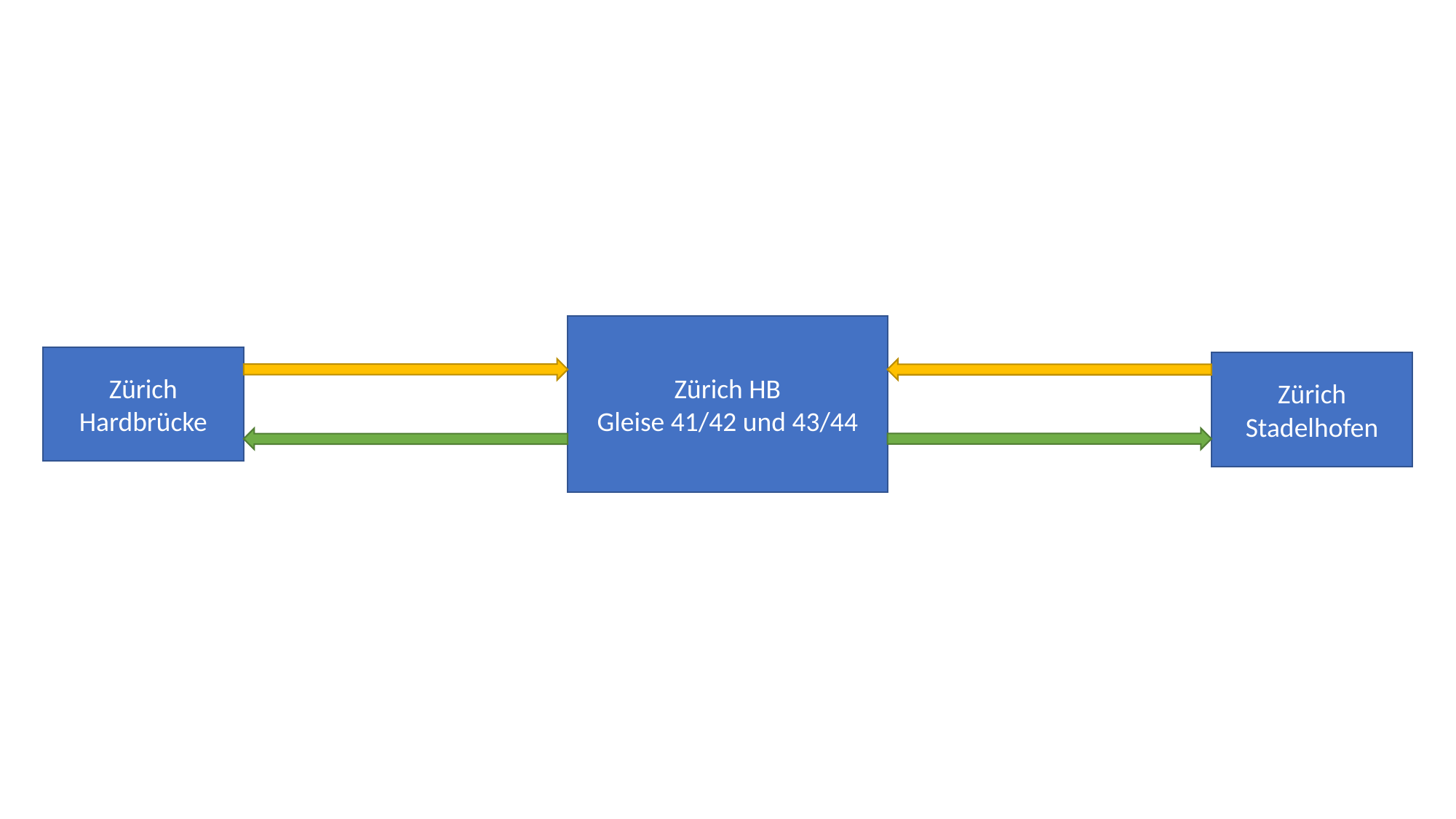

Zürich HB
Gleise 41/42 und 43/44
Zürich Hardbrücke
Zürich Stadelhofen